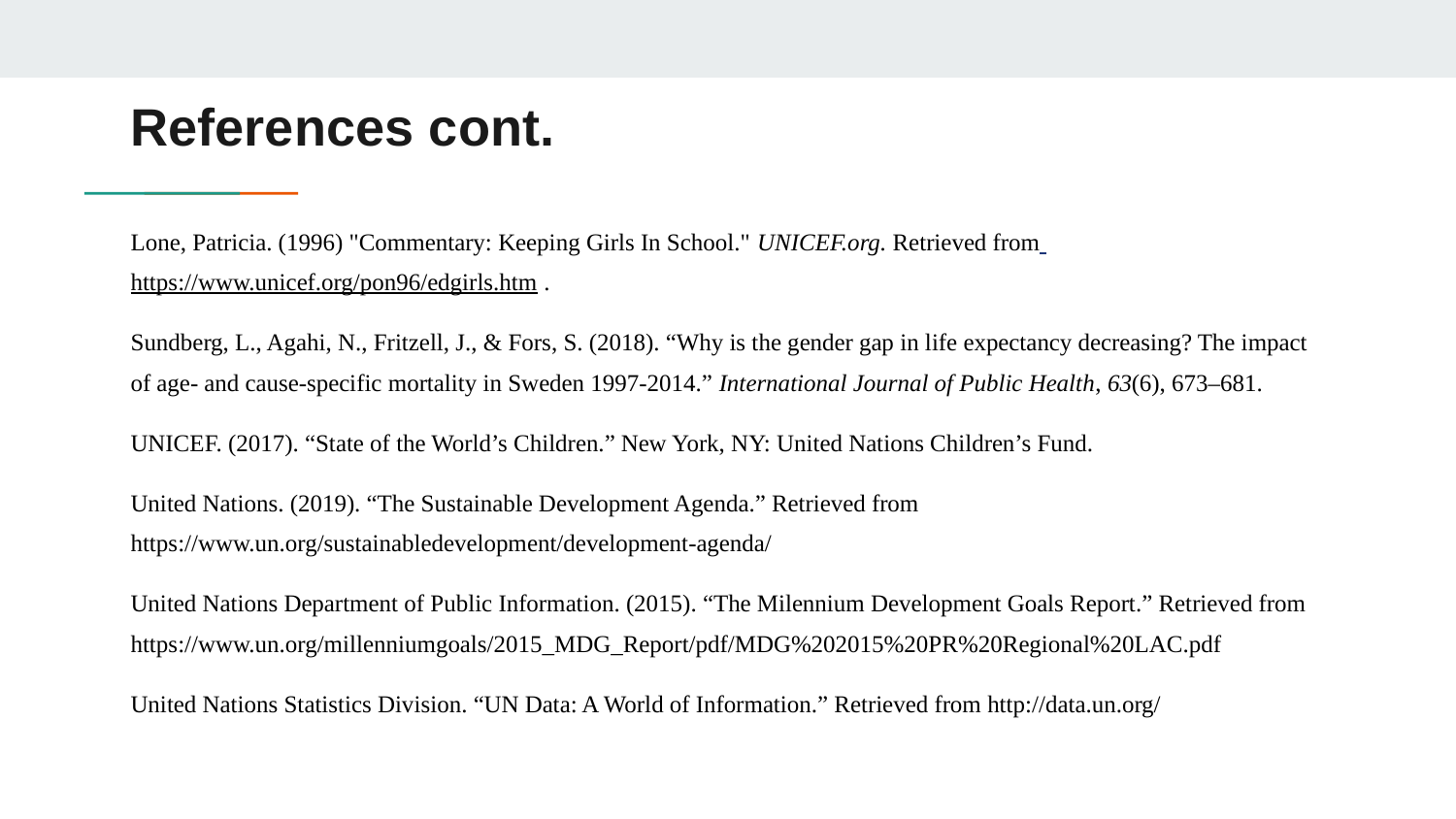

# References cont.
Lone, Patricia. (1996) "Commentary: Keeping Girls In School." UNICEF.org. Retrieved from https://www.unicef.org/pon96/edgirls.htm .
Sundberg, L., Agahi, N., Fritzell, J., & Fors, S. (2018). “Why is the gender gap in life expectancy decreasing? The impact of age- and cause-specific mortality in Sweden 1997-2014.” International Journal of Public Health, 63(6), 673–681.
UNICEF. (2017). “State of the World’s Children.” New York, NY: United Nations Children’s Fund.
United Nations. (2019). “The Sustainable Development Agenda.” Retrieved from https://www.un.org/sustainabledevelopment/development-agenda/
United Nations Department of Public Information. (2015). “The Milennium Development Goals Report.” Retrieved from https://www.un.org/millenniumgoals/2015_MDG_Report/pdf/MDG%202015%20PR%20Regional%20LAC.pdf
United Nations Statistics Division. “UN Data: A World of Information.” Retrieved from http://data.un.org/